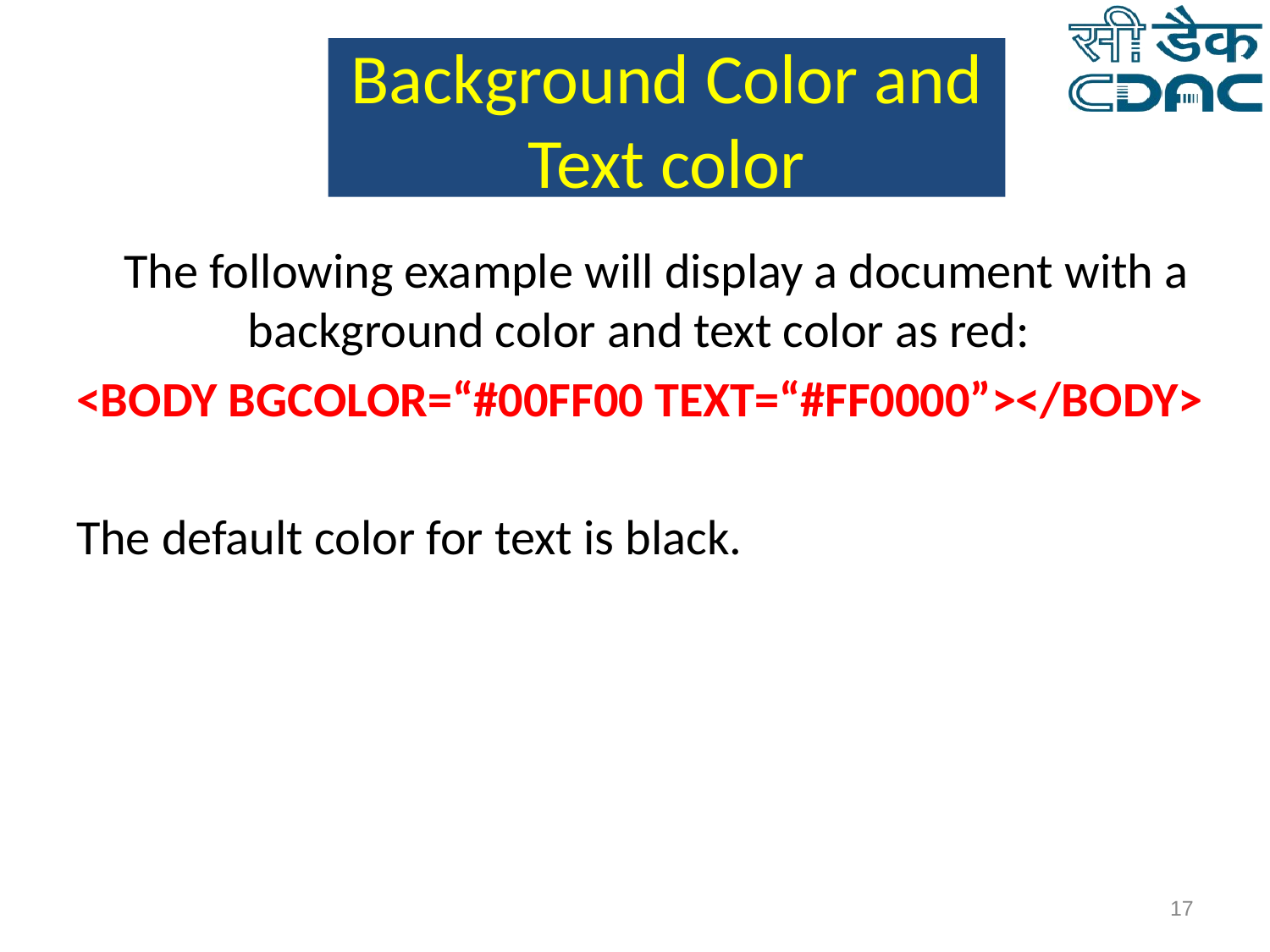

# Background Color and Text color
The following example will display a document with a white background color and text color as red:
<BODY BGCOLOR=“#00FF00 TEXT=“#FF0000”></BODY>

The default color for text is black.
17